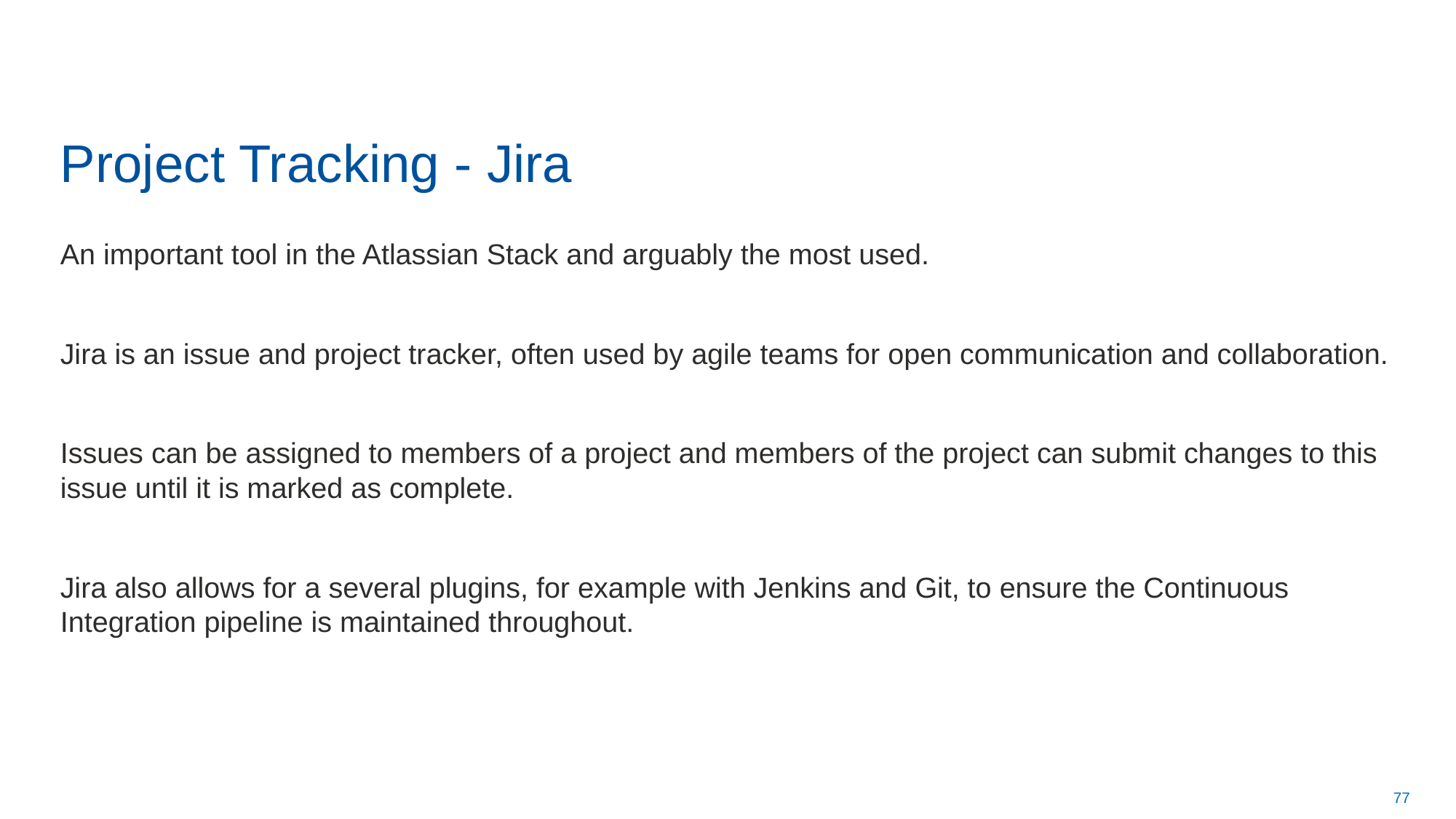

# Project Tracking - Jira
An important tool in the Atlassian Stack and arguably the most used.

Jira is an issue and project tracker, often used by agile teams for open communication and collaboration.

Issues can be assigned to members of a project and members of the project can submit changes to this issue until it is marked as complete.

Jira also allows for a several plugins, for example with Jenkins and Git, to ensure the Continuous Integration pipeline is maintained throughout.